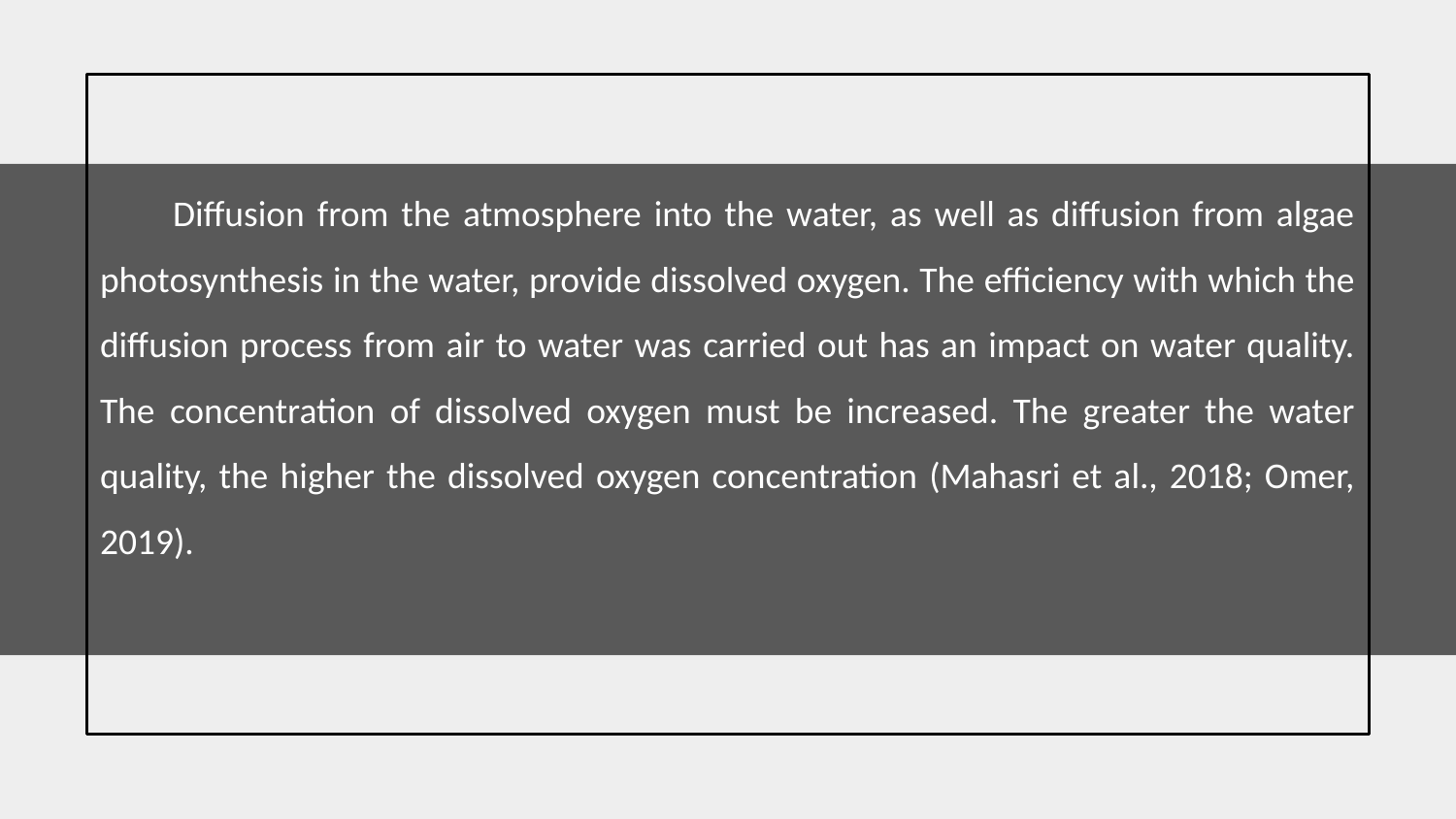

Diffusion from the atmosphere into the water, as well as diffusion from algae photosynthesis in the water, provide dissolved oxygen. The efficiency with which the diffusion process from air to water was carried out has an impact on water quality. The concentration of dissolved oxygen must be increased. The greater the water quality, the higher the dissolved oxygen concentration (Mahasri et al., 2018; Omer, 2019).